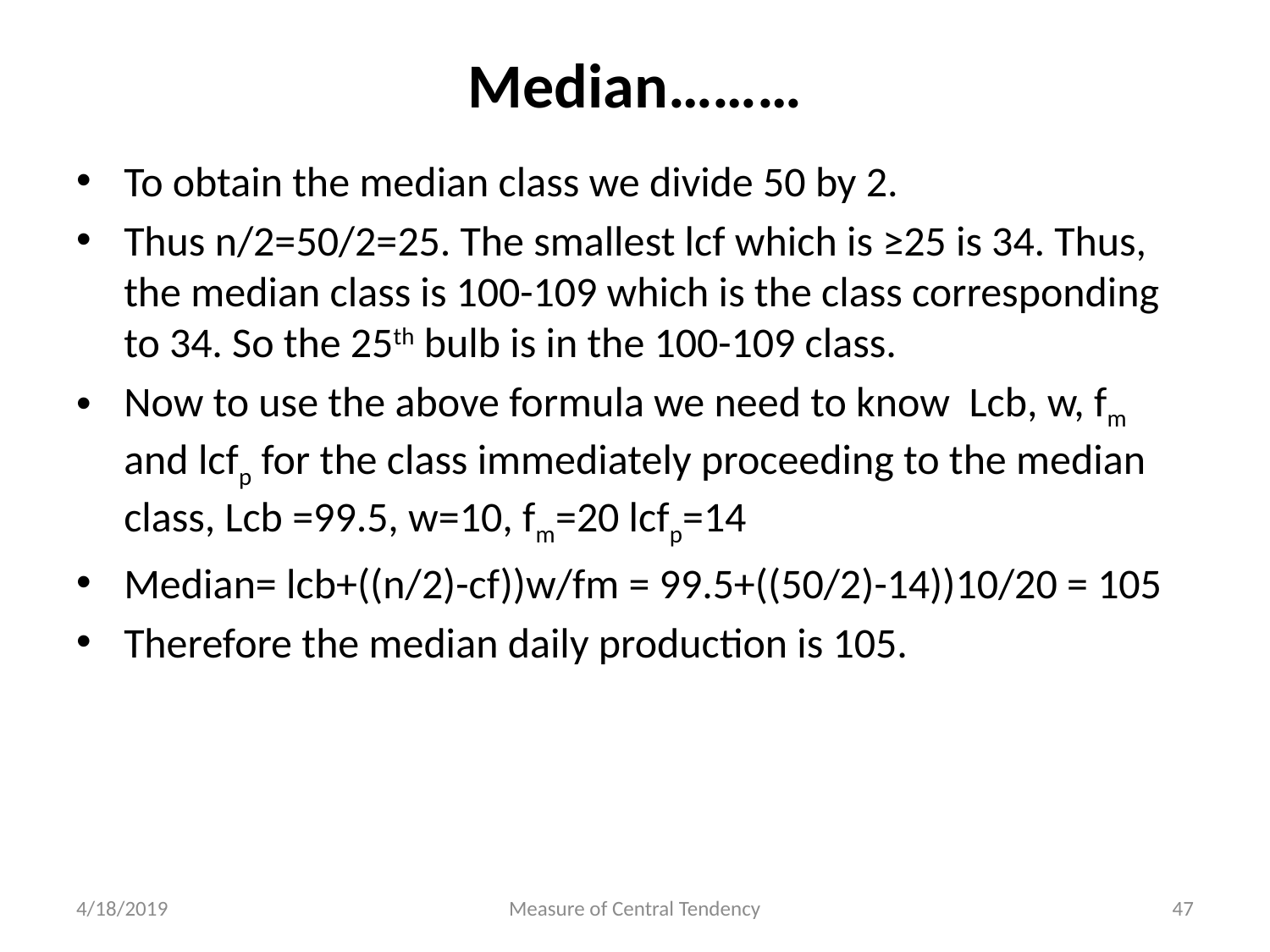

# Median………
To obtain the median class we divide 50 by 2.
Thus n/2=50/2=25. The smallest lcf which is ≥25 is 34. Thus, the median class is 100-109 which is the class corresponding to 34. So the 25th bulb is in the 100-109 class.
Now to use the above formula we need to know  Lcb, w, fm and lcfp for the class immediately proceeding to the median class, Lcb =99.5, w=10, fm=20 lcfp=14
Median= lcb+((n/2)-cf))w/fm = 99.5+((50/2)-14))10/20 = 105
Therefore the median daily production is 105.
4/18/2019
Measure of Central Tendency
47